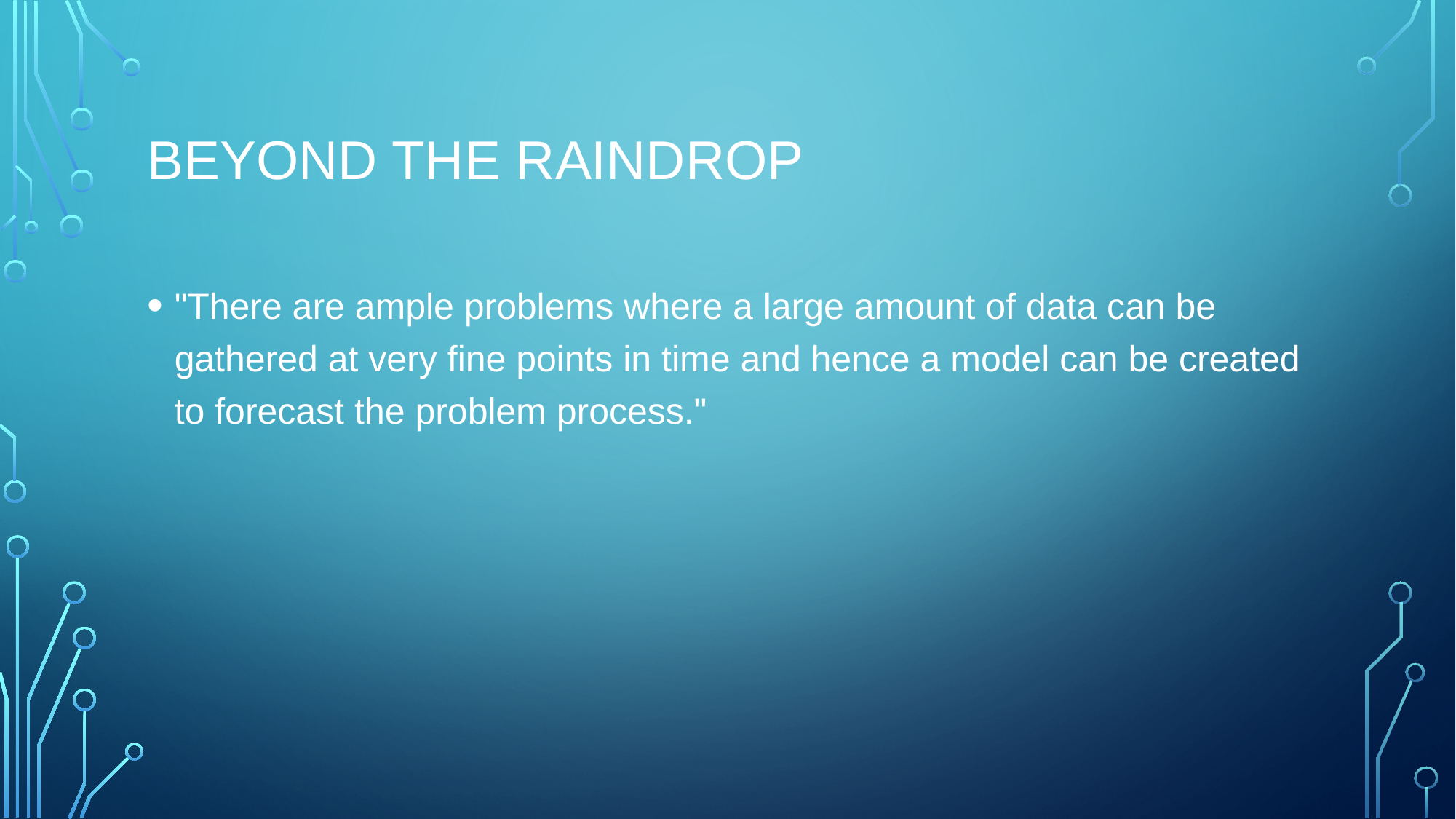

# Beyond the raindrop
"There are ample problems where a large amount of data can be gathered at very fine points in time and hence a model can be created to forecast the problem process."